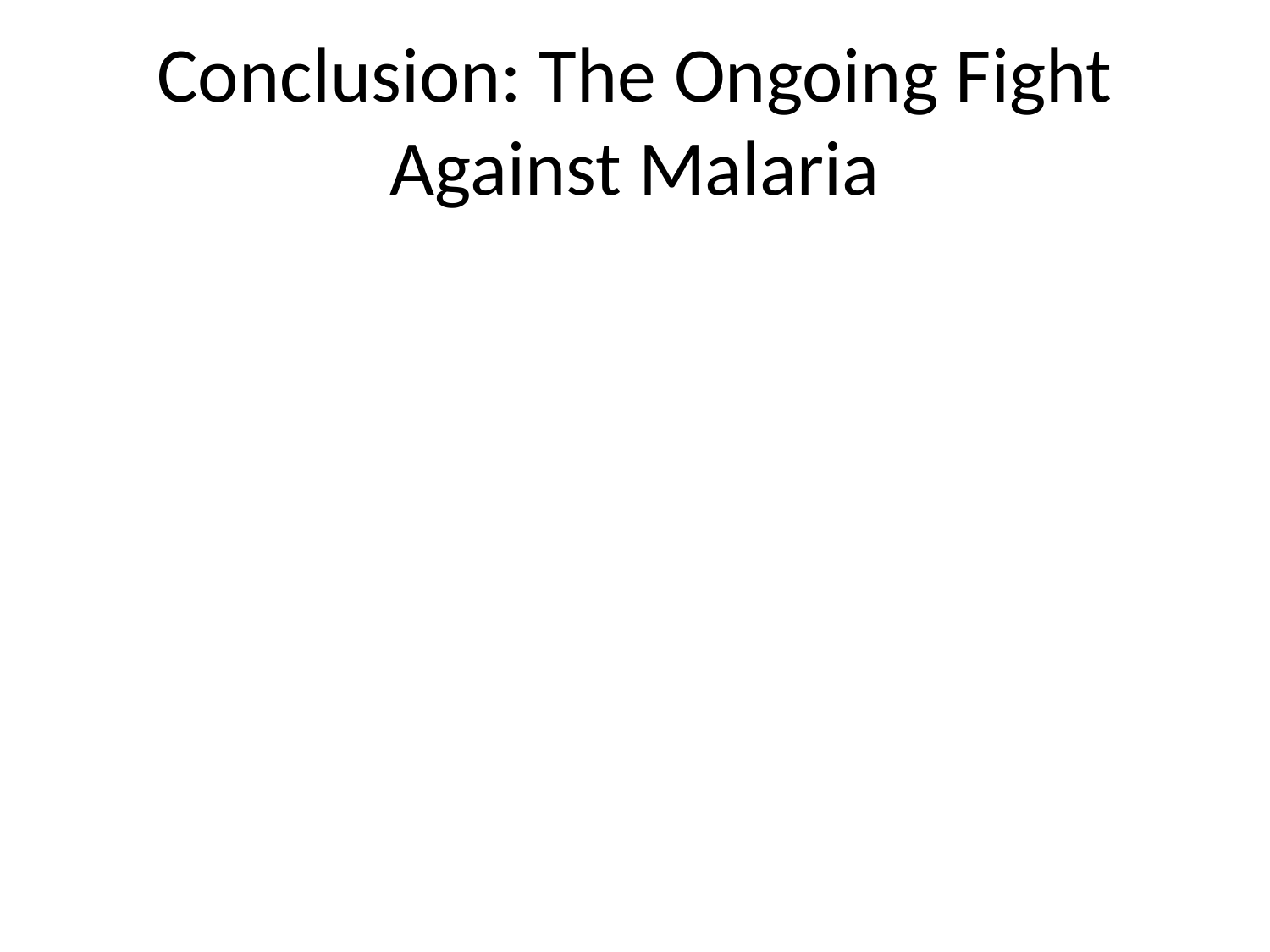

# Conclusion: The Ongoing Fight Against Malaria